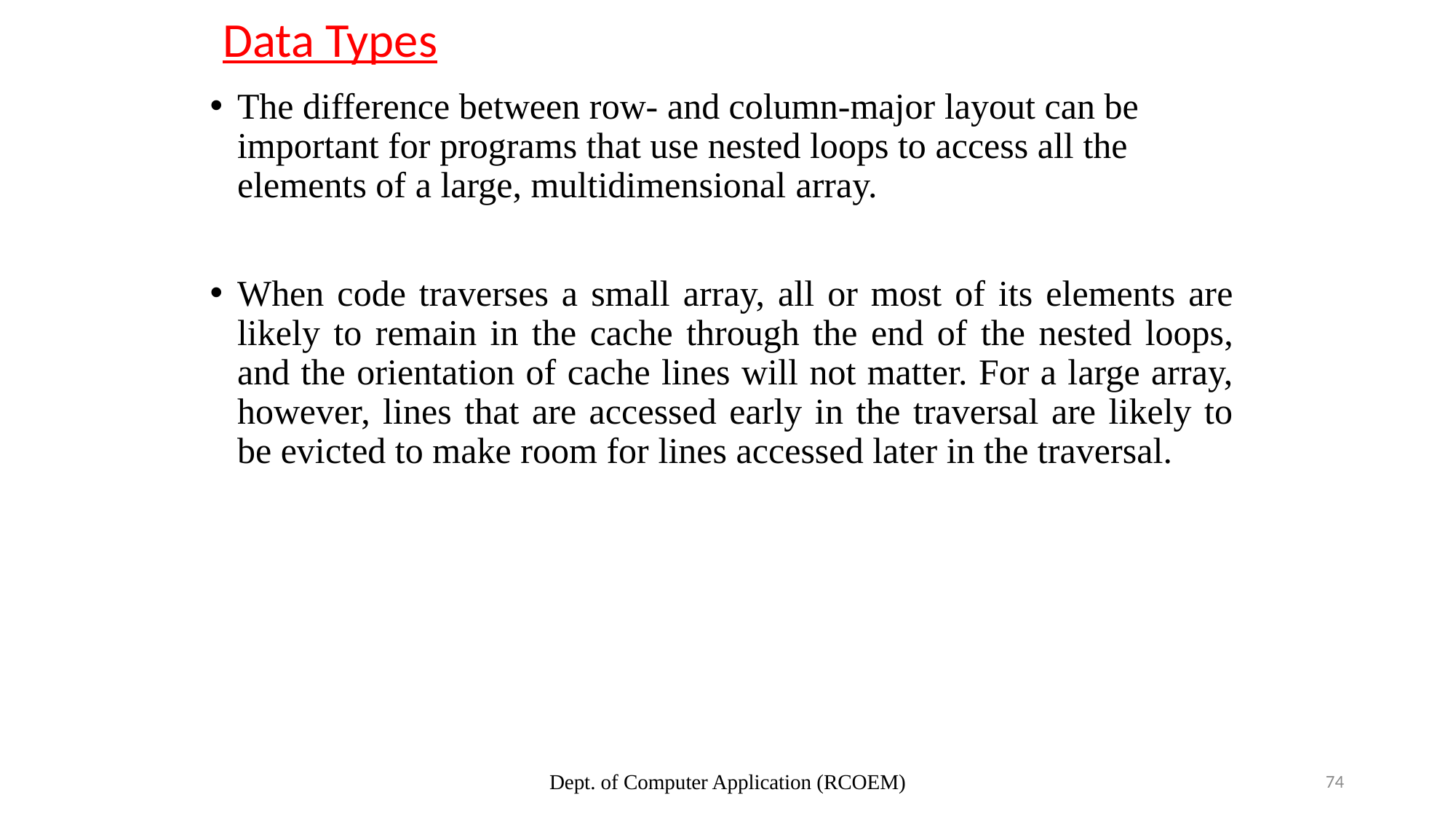

# Data Types
The difference between row- and column-major layout can be important for programs that use nested loops to access all the elements of a large, multidimensional array.

When code traverses a small array, all or most of its elements are likely to remain in the cache through the end of the nested loops, and the orientation of cache lines will not matter. For a large array, however, lines that are accessed early in the traversal are likely to be evicted to make room for lines accessed later in the traversal.

Dept. of Computer Application (RCOEM)
74